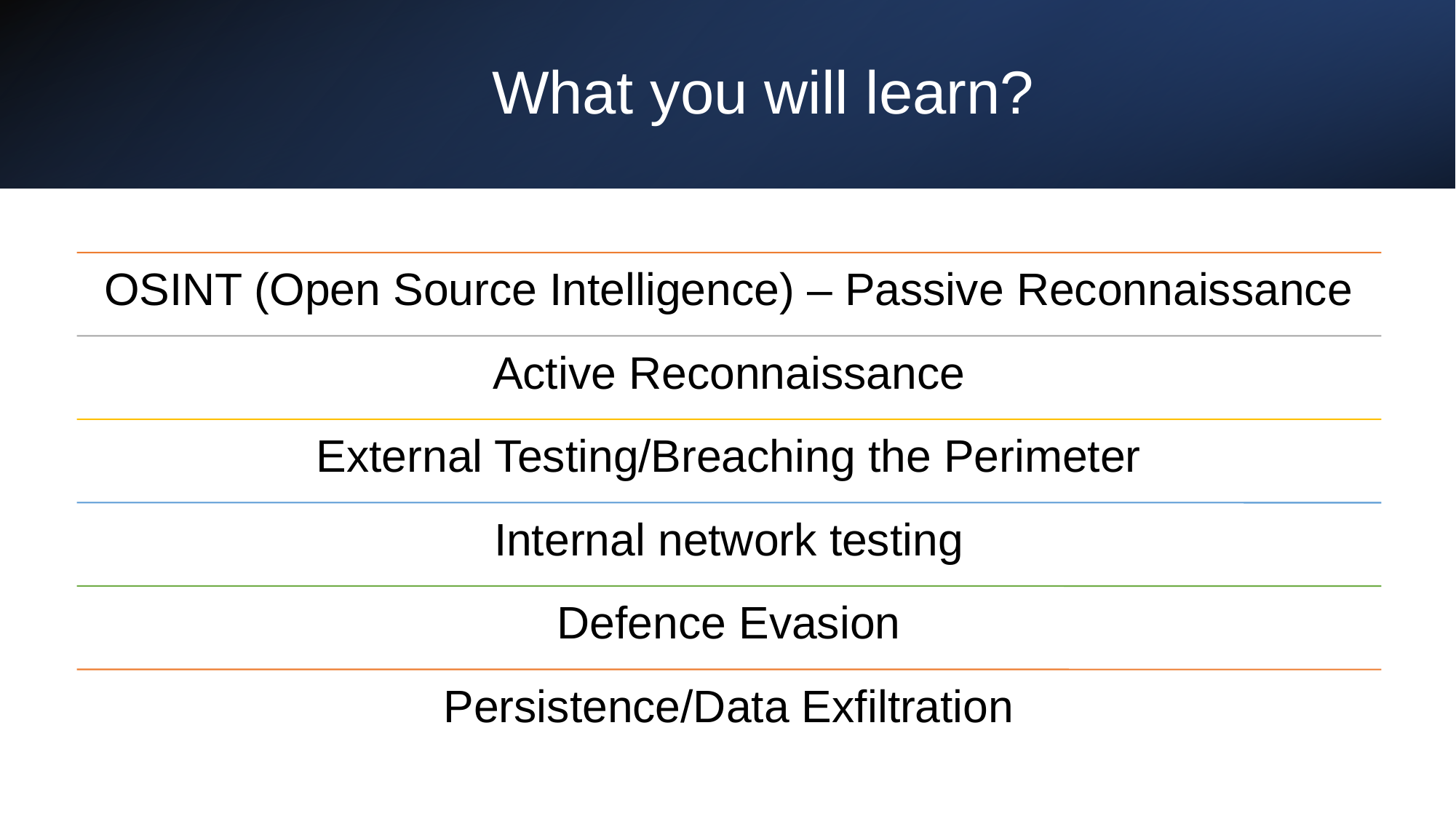

# What you will learn?
OSINT (Open Source Intelligence) – Passive Reconnaissance
Active Reconnaissance
External Testing/Breaching the Perimeter
Internal network testing
Defence Evasion
Persistence/Data Exfiltration